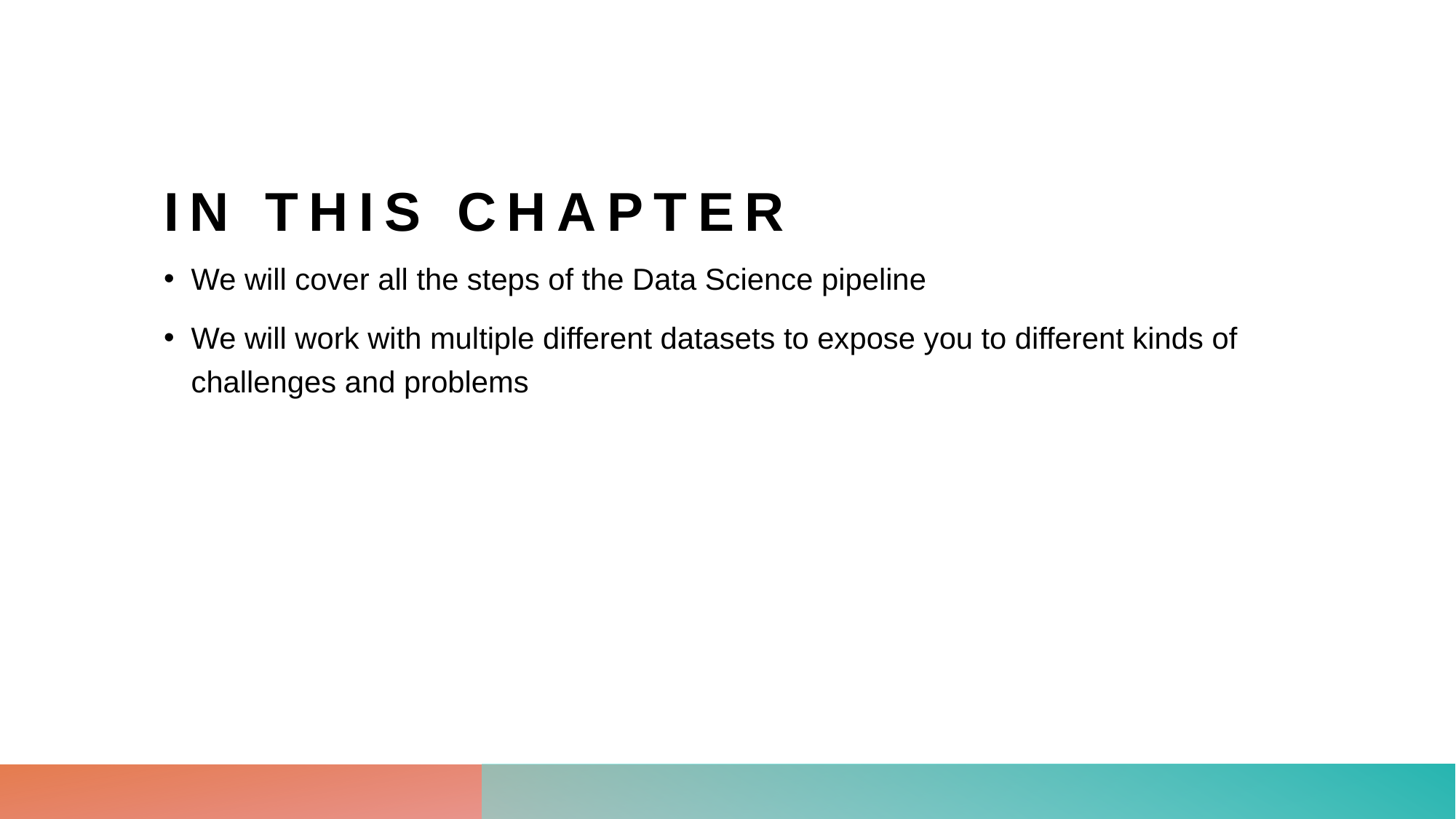

# In this Chapter
We will cover all the steps of the Data Science pipeline
We will work with multiple different datasets to expose you to different kinds of challenges and problems